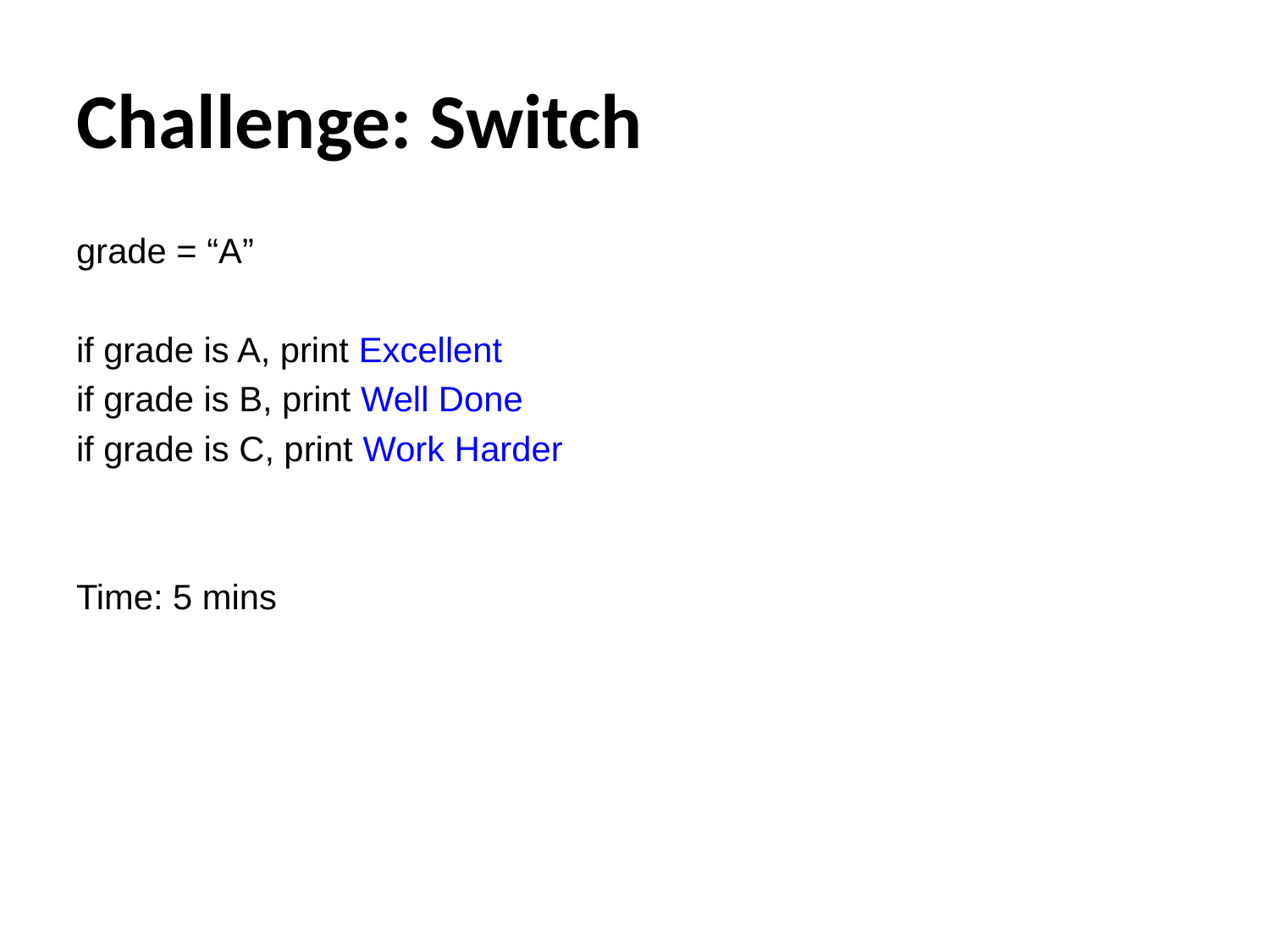

# Challenge: Switch
grade = “A”

if grade is A, print Excellent
if grade is B, print Well Done
if grade is C, print Work Harder

Time: 5 mins